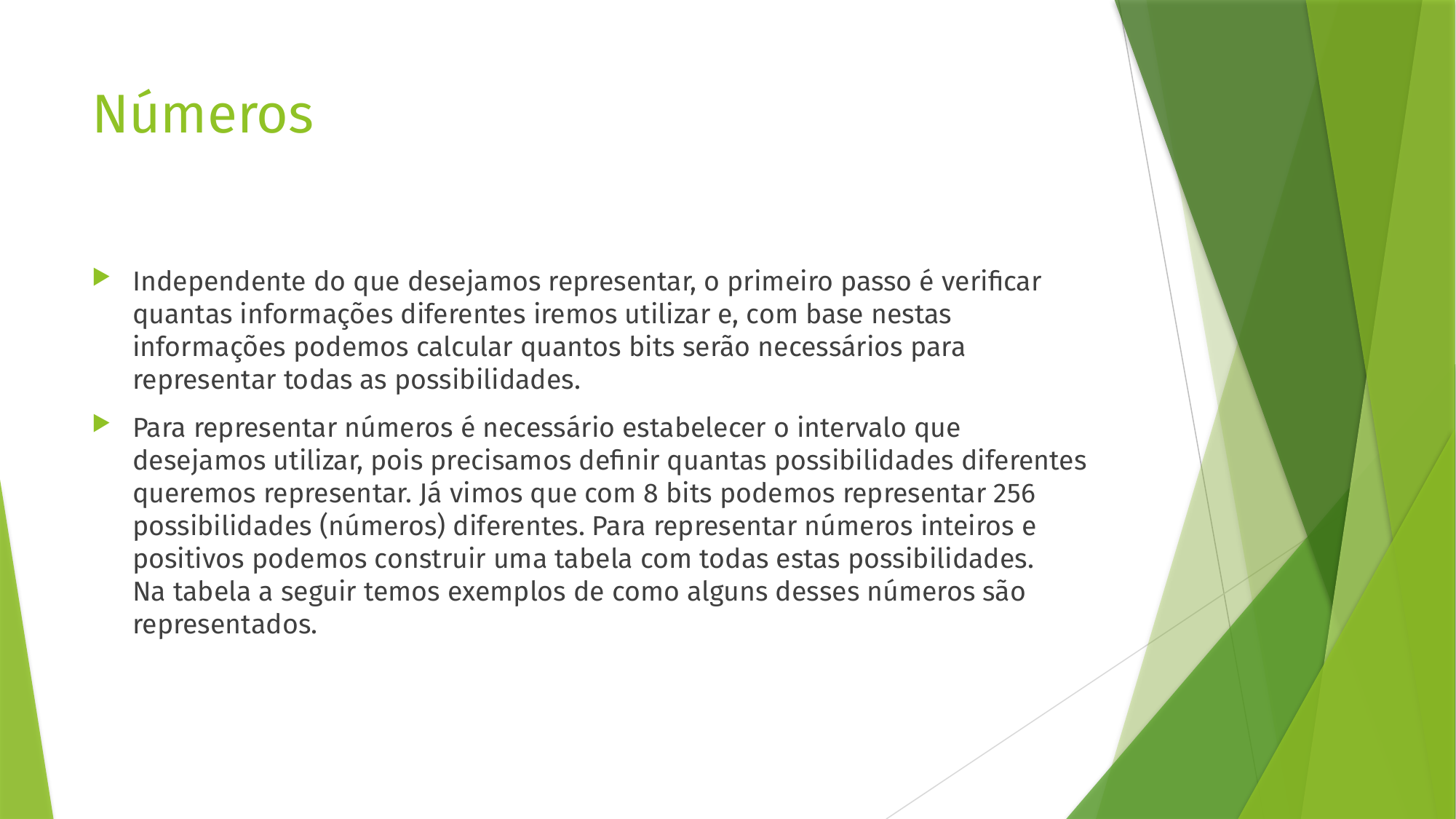

# Números
Independente do que desejamos representar, o primeiro passo é verificar quantas informações diferentes iremos utilizar e, com base nestas informações podemos calcular quantos bits serão necessários para representar todas as possibilidades.
Para representar números é necessário estabelecer o intervalo que desejamos utilizar, pois precisamos definir quantas possibilidades diferentes queremos representar. Já vimos que com 8 bits podemos representar 256 possibilidades (números) diferentes. Para representar números inteiros e positivos podemos construir uma tabela com todas estas possibilidades. Na tabela a seguir temos exemplos de como alguns desses números são representados.